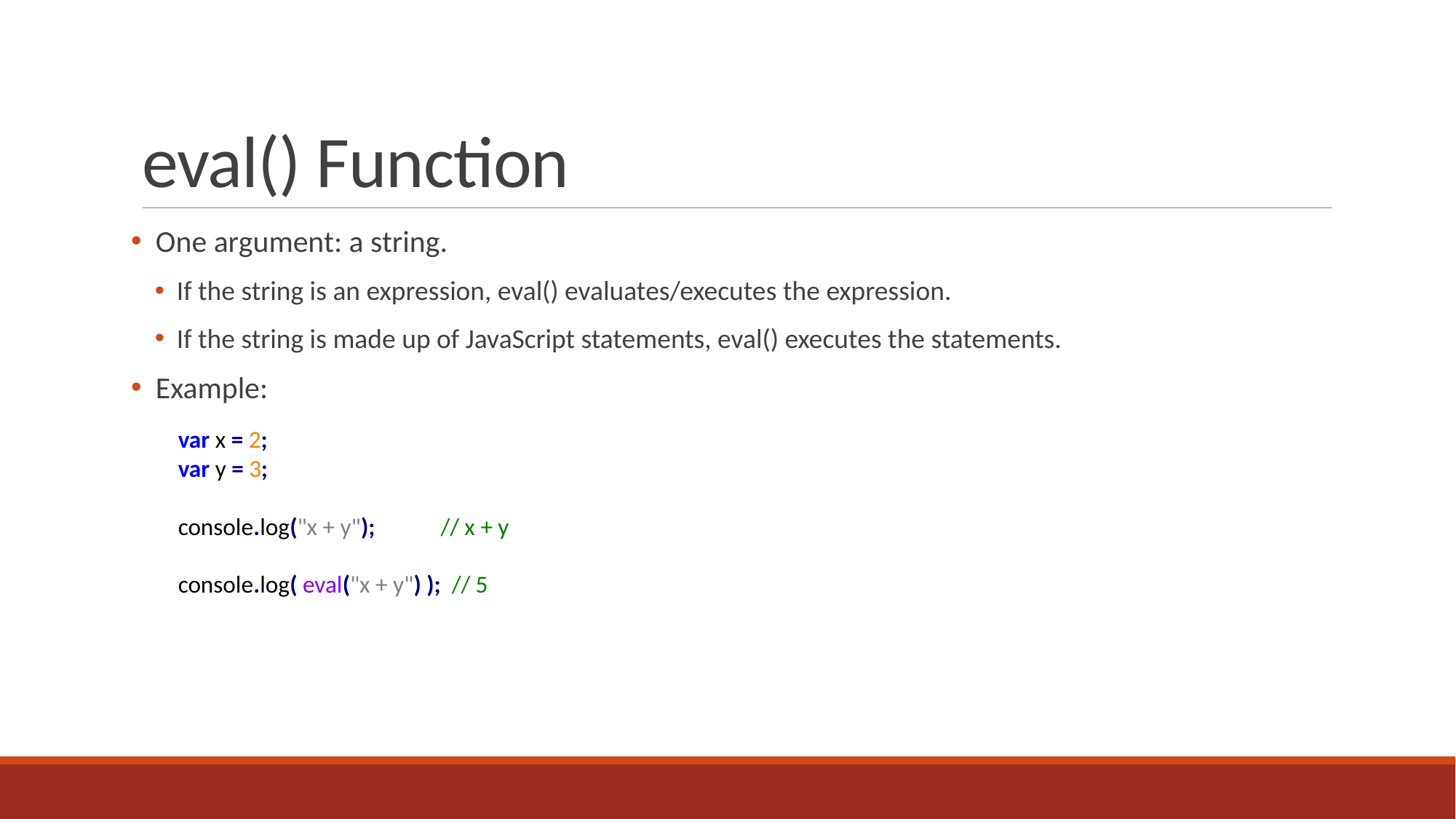

# eval() Function
  One argument: a string.
If the string is an expression, eval() evaluates/executes the expression.
If the string is made up of JavaScript statements, eval() executes the statements.
  Example:
var x = 2;
var y = 3;

console.log("x + y");            // x + y

console.log( eval("x + y") );  // 5